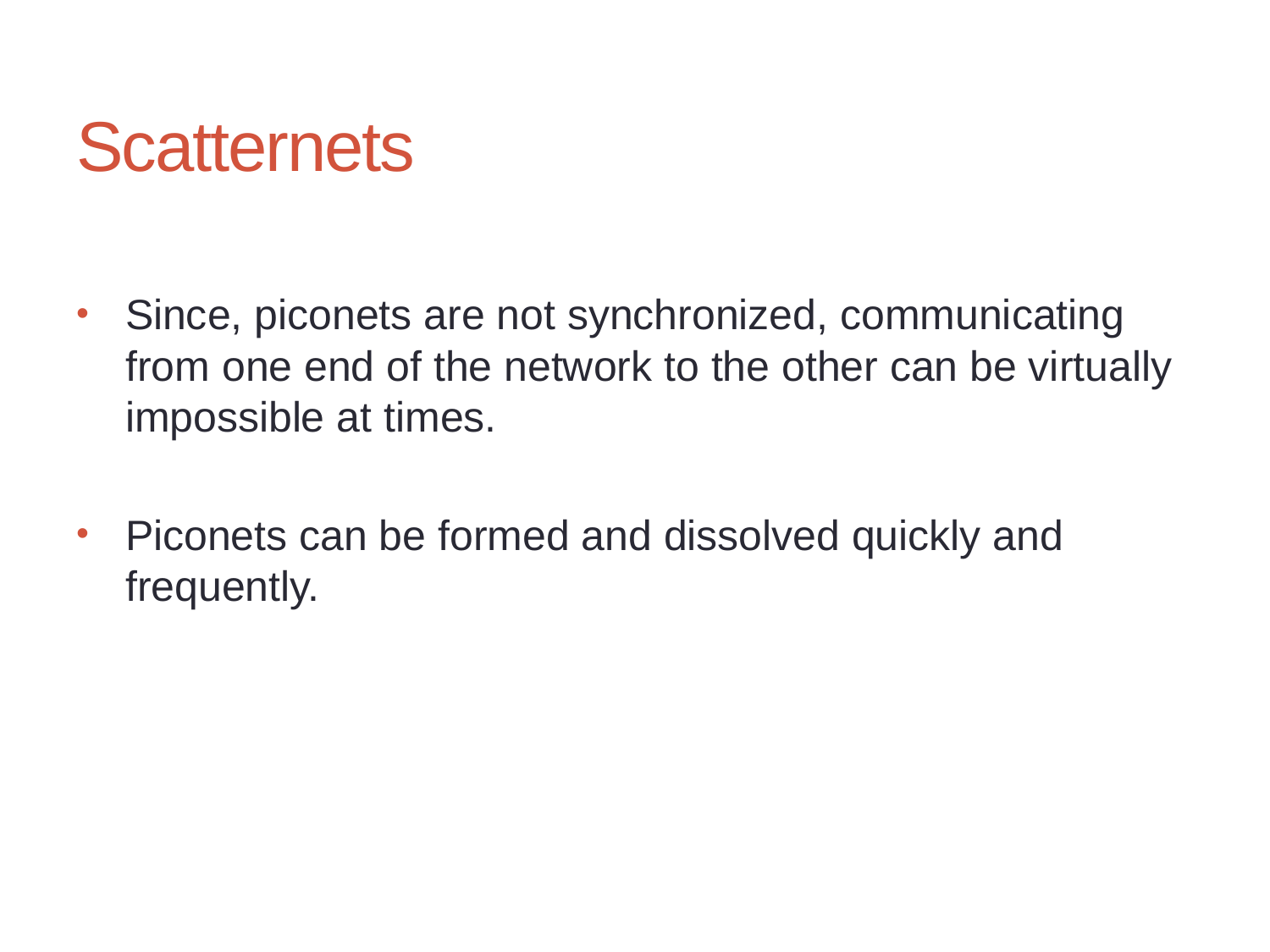

# Scatternets

Since, piconets are not synchronized, communicating from one end of the network to the other can be virtually impossible at times.

Piconets can be formed and dissolved quickly and frequently.